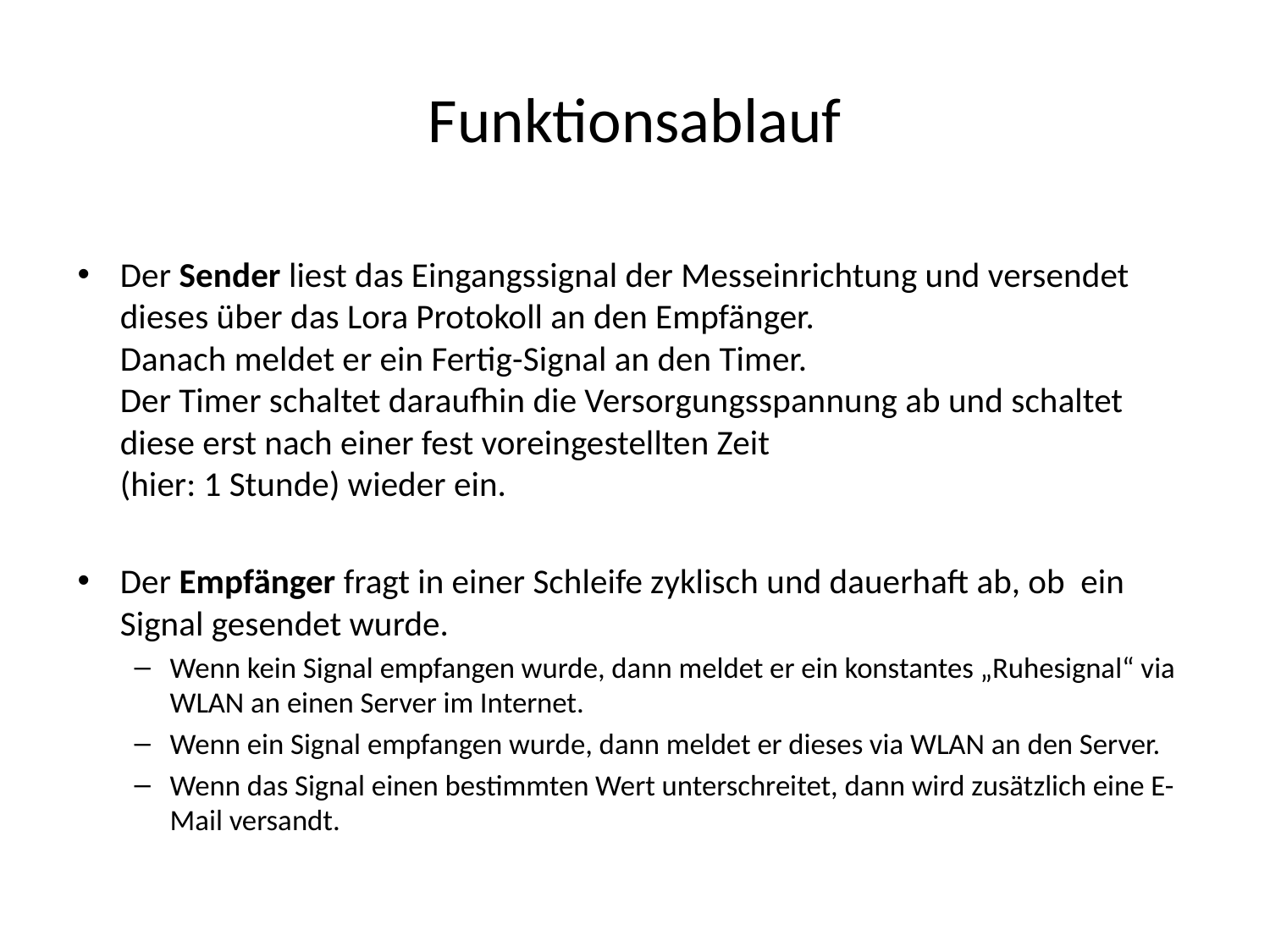

# Funktionsablauf
Der Sender liest das Eingangssignal der Messeinrichtung und versendet dieses über das Lora Protokoll an den Empfänger.
Danach meldet er ein Fertig-Signal an den Timer.
Der Timer schaltet daraufhin die Versorgungsspannung ab und schaltet diese erst nach einer fest voreingestellten Zeit
(hier: 1 Stunde) wieder ein.

Der Empfänger fragt in einer Schleife zyklisch und dauerhaft ab, ob  ein Signal gesendet wurde.
Wenn kein Signal empfangen wurde, dann meldet er ein konstantes „Ruhesignal“ via WLAN an einen Server im Internet.
Wenn ein Signal empfangen wurde, dann meldet er dieses via WLAN an den Server.
Wenn das Signal einen bestimmten Wert unterschreitet, dann wird zusätzlich eine E-Mail versandt.